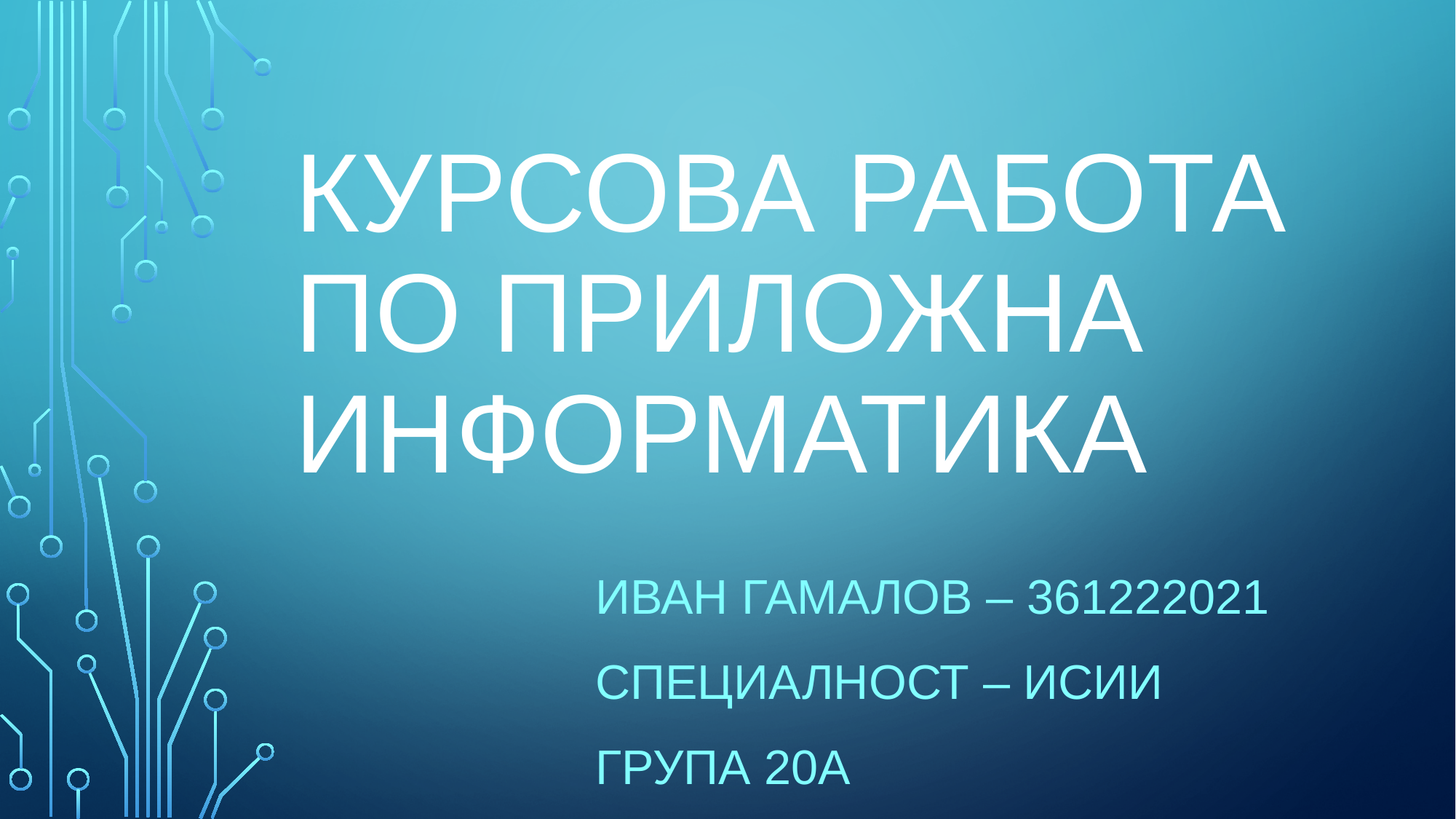

# Курсова работа по приложна информатика
Иван Гамалов – 361222021
Специалност – ИСИИ
Група 20а